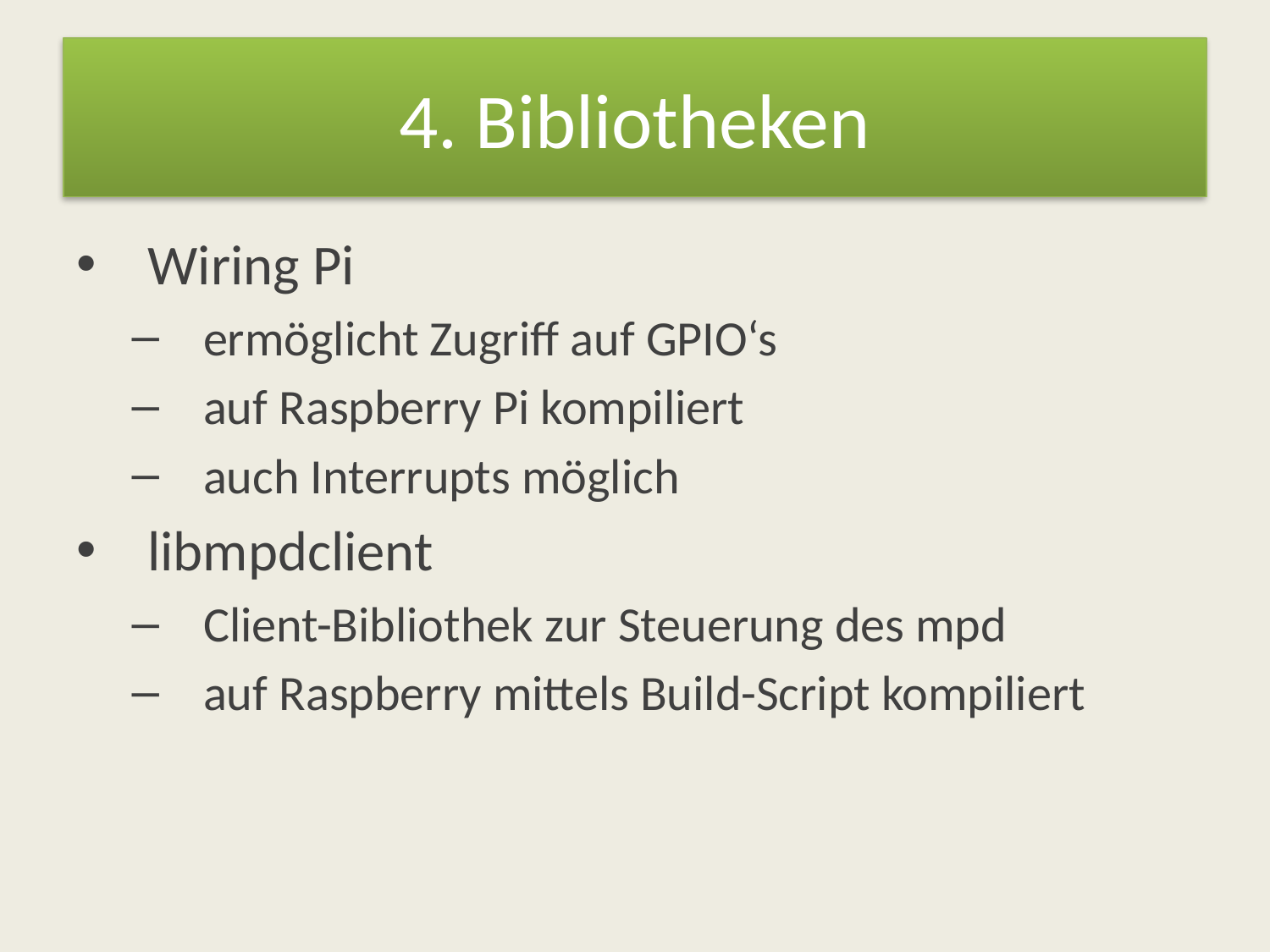

# 4. Bibliotheken
Wiring Pi
ermöglicht Zugriff auf GPIO‘s
auf Raspberry Pi kompiliert
auch Interrupts möglich
libmpdclient
Client-Bibliothek zur Steuerung des mpd
auf Raspberry mittels Build-Script kompiliert